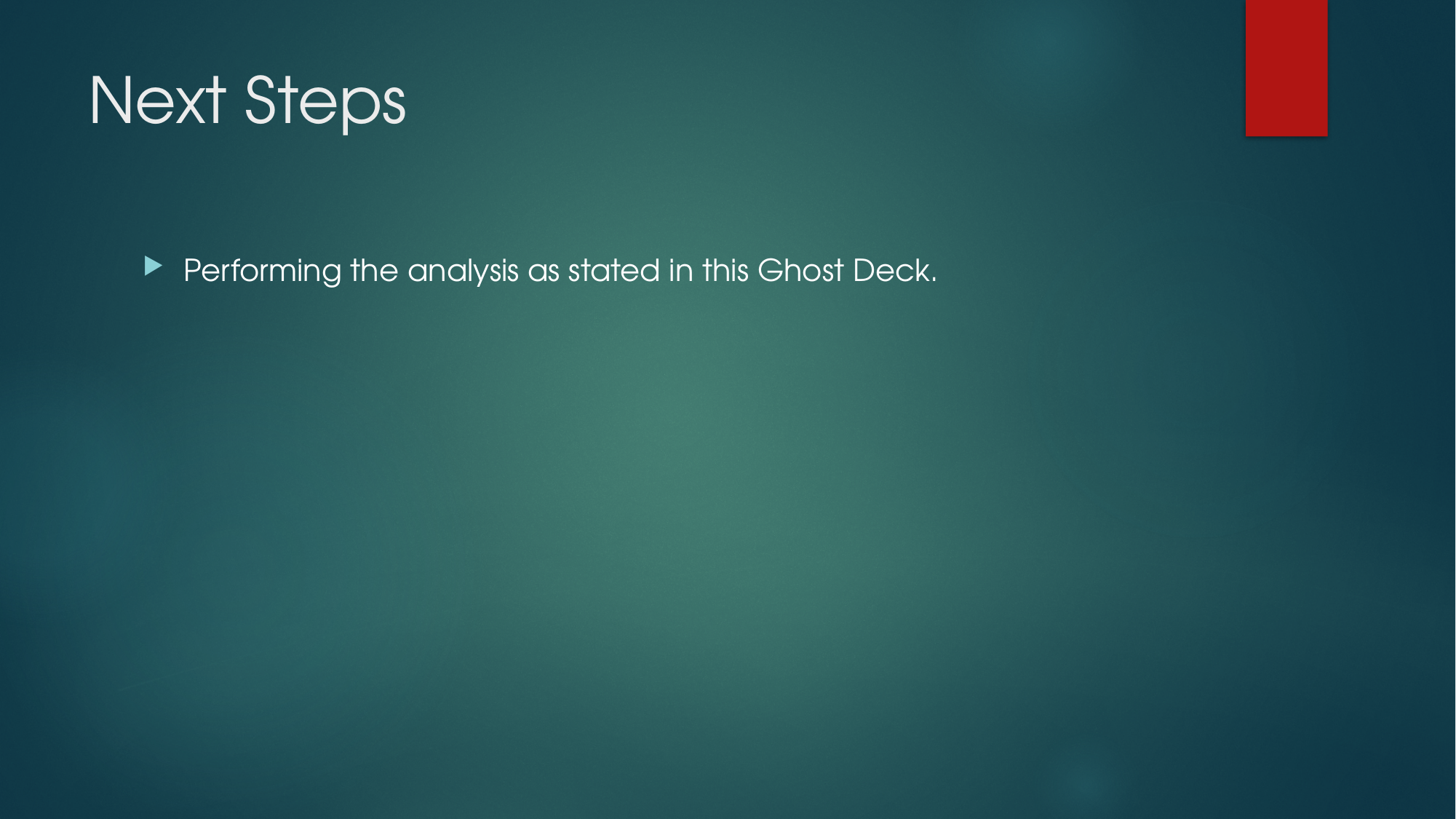

# Next Steps
Performing the analysis as stated in this Ghost Deck.